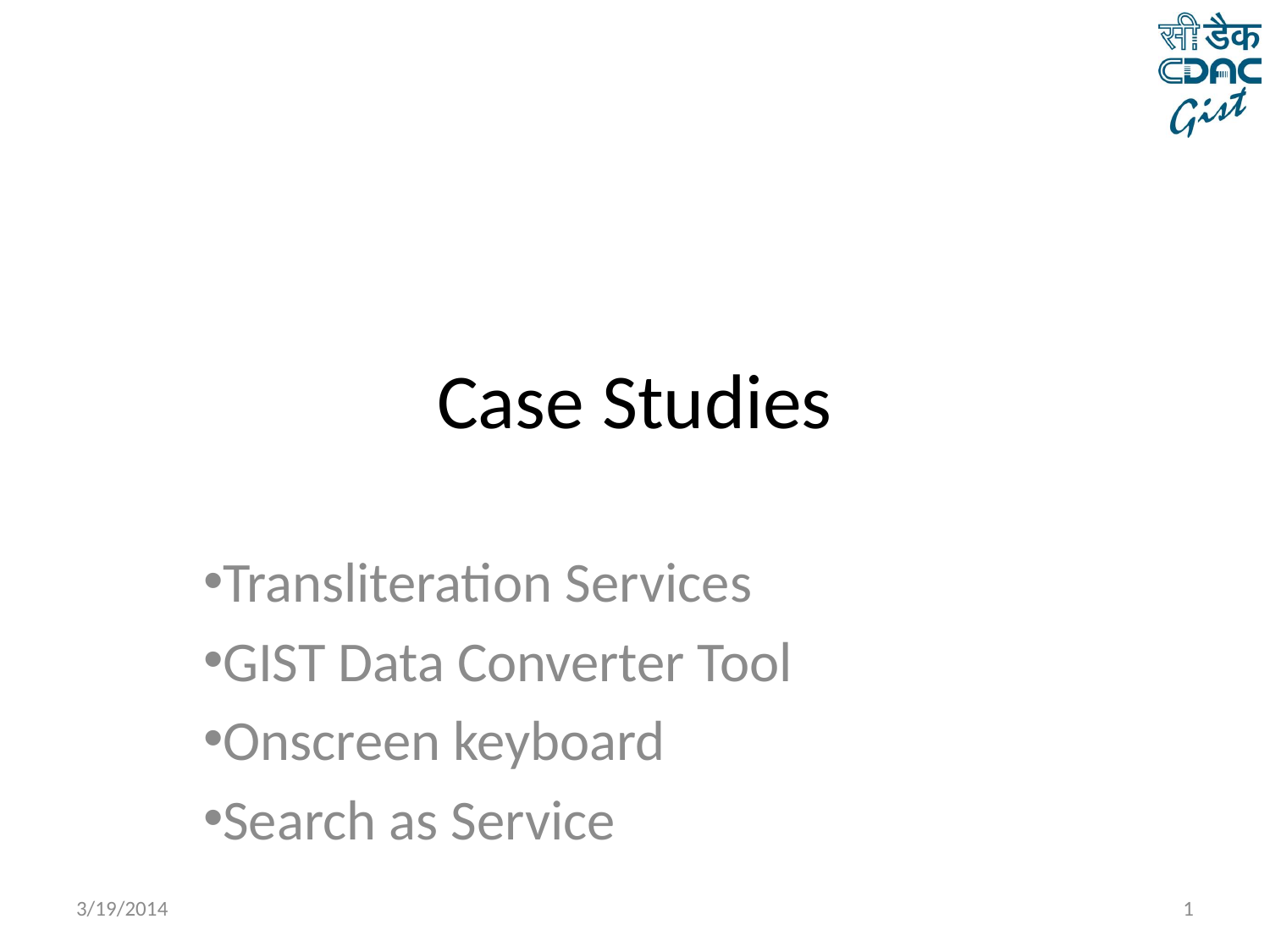

# Case Studies
Transliteration Services
GIST Data Converter Tool
Onscreen keyboard
Search as Service

3/19/2014
1